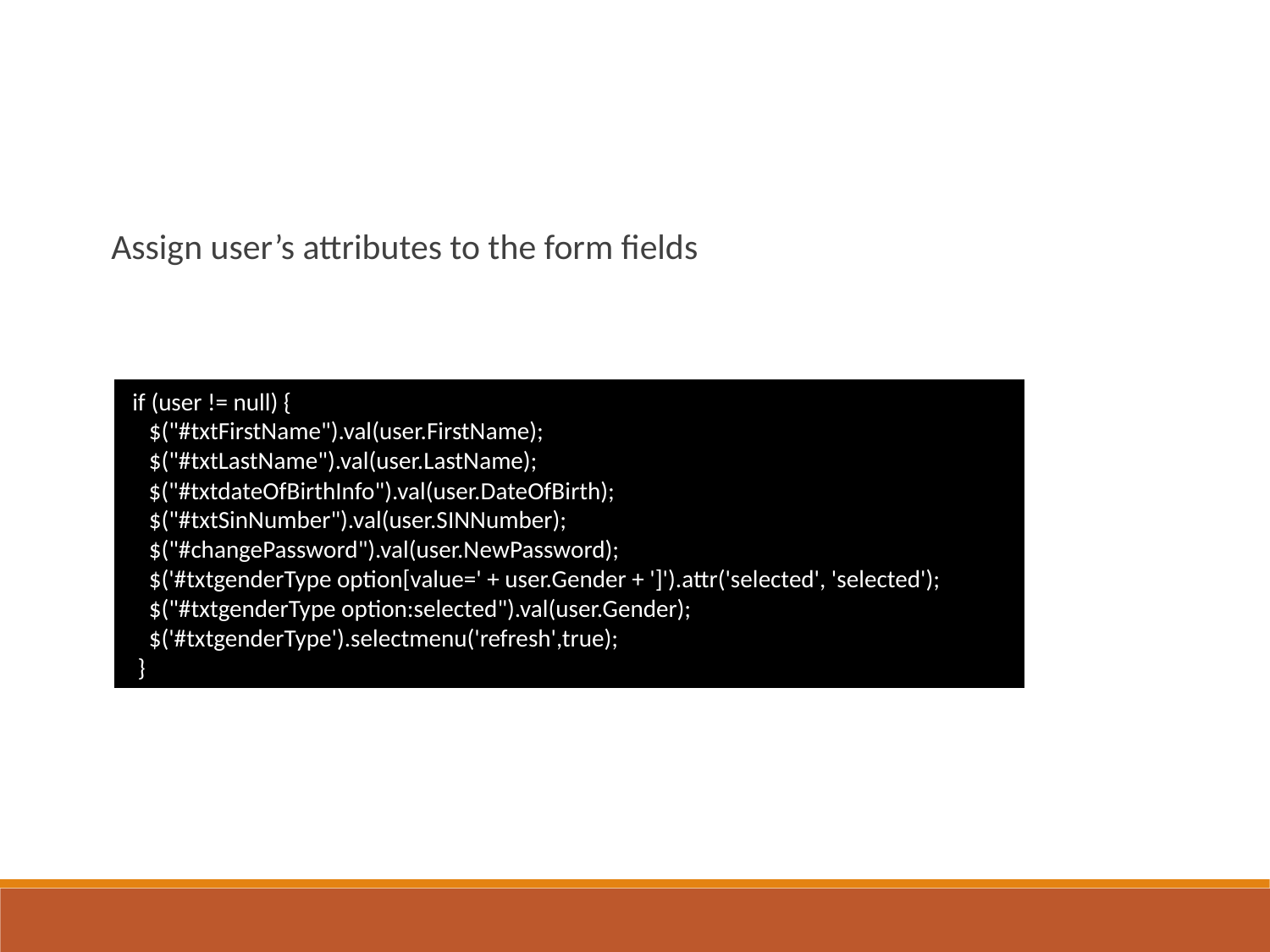

Assign user’s attributes to the form fields
 if (user != null) {
    $("#txtFirstName").val(user.FirstName);
    $("#txtLastName").val(user.LastName);
    $("#txtdateOfBirthInfo").val(user.DateOfBirth);
    $("#txtSinNumber").val(user.SINNumber);
    $("#changePassword").val(user.NewPassword);
    $('#txtgenderType option[value=' + user.Gender + ']').attr('selected', 'selected');
    $("#txtgenderType option:selected").val(user.Gender);
    $('#txtgenderType').selectmenu('refresh',true);
  }